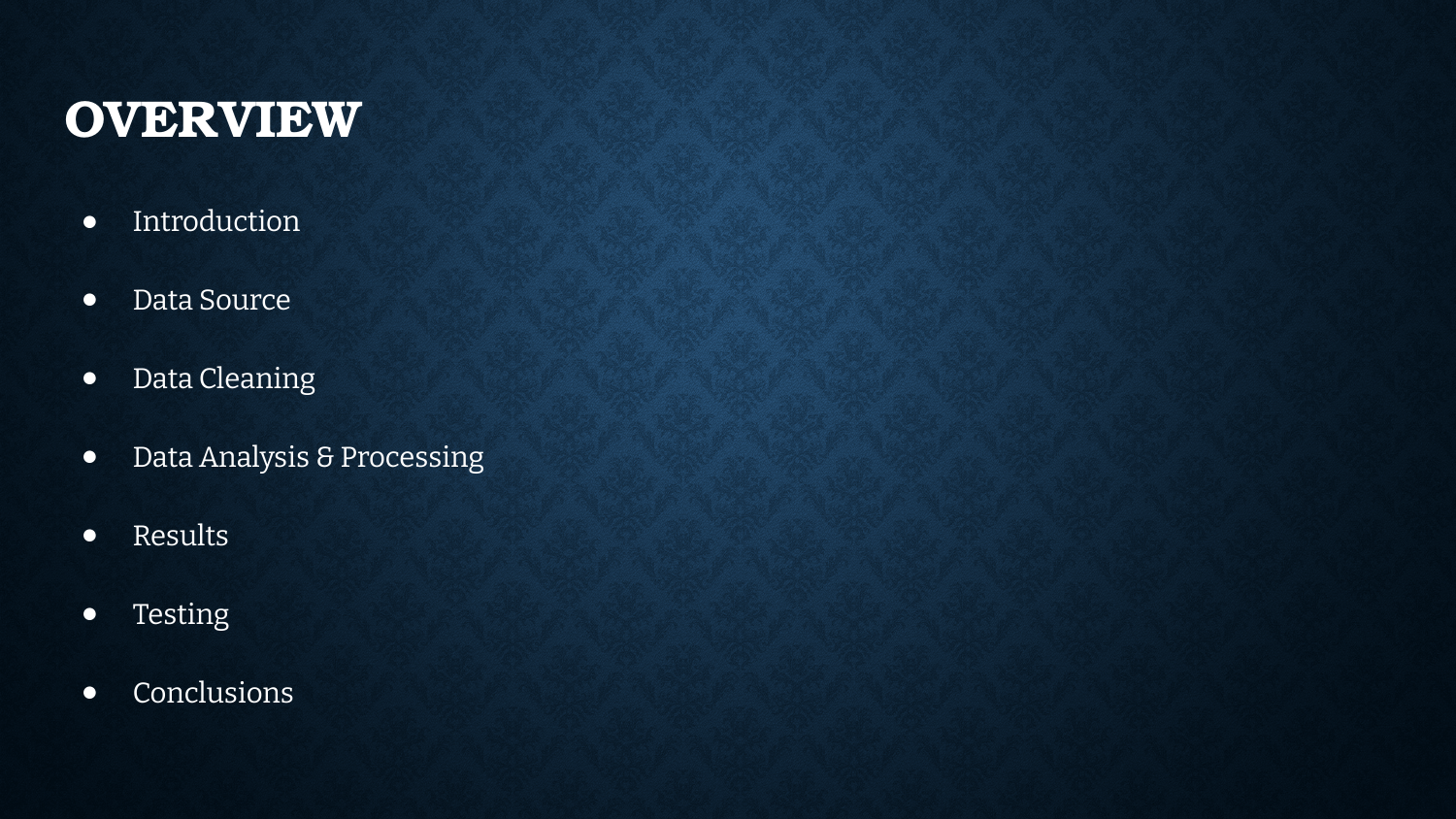

# OVERVIEW
Introduction

Data Source

Data Cleaning

Data Analysis & Processing

Results

Testing

Conclusions